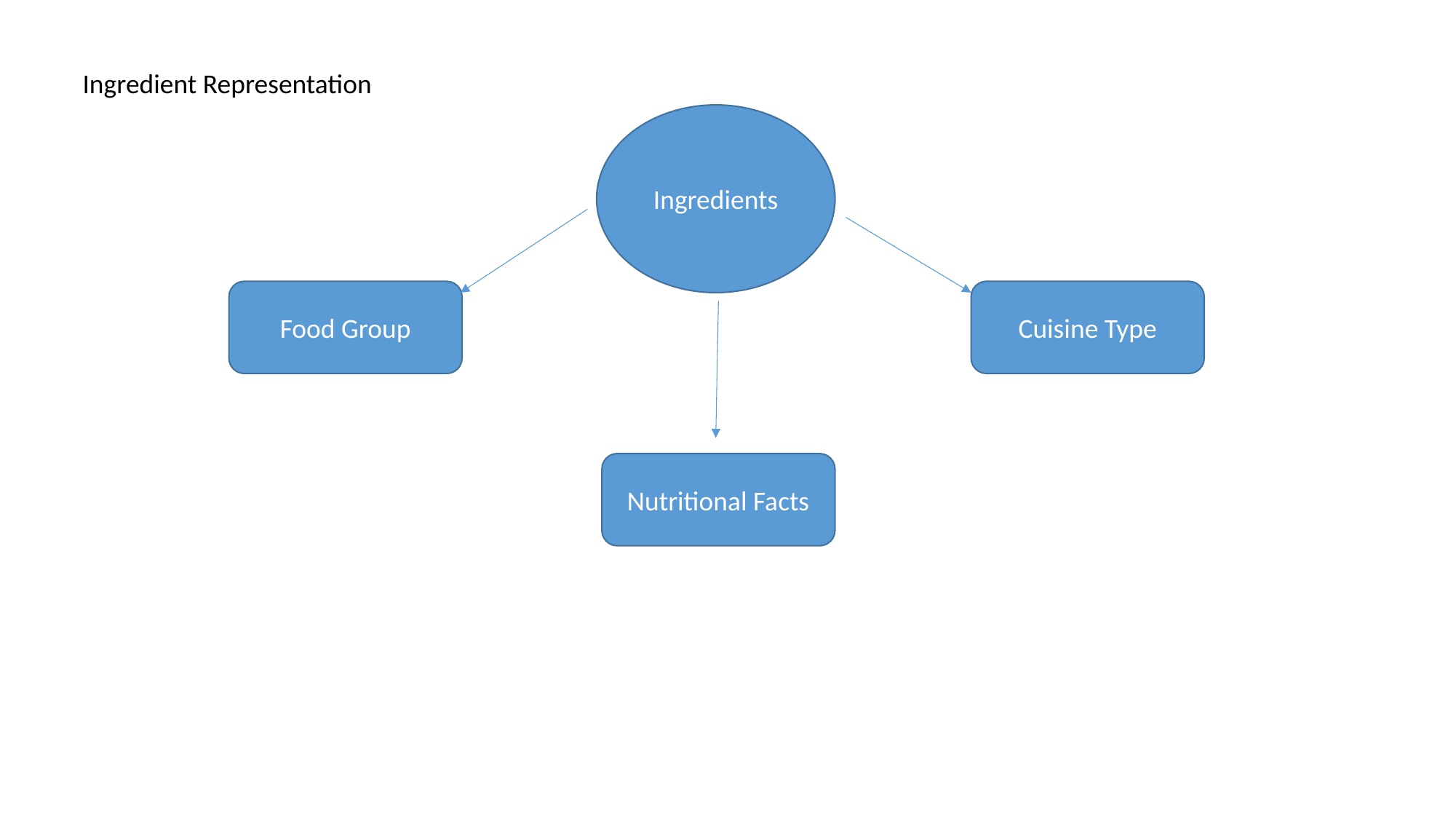

Ingredient Representation
Ingredients
Food Group
Cuisine Type
Nutritional Facts